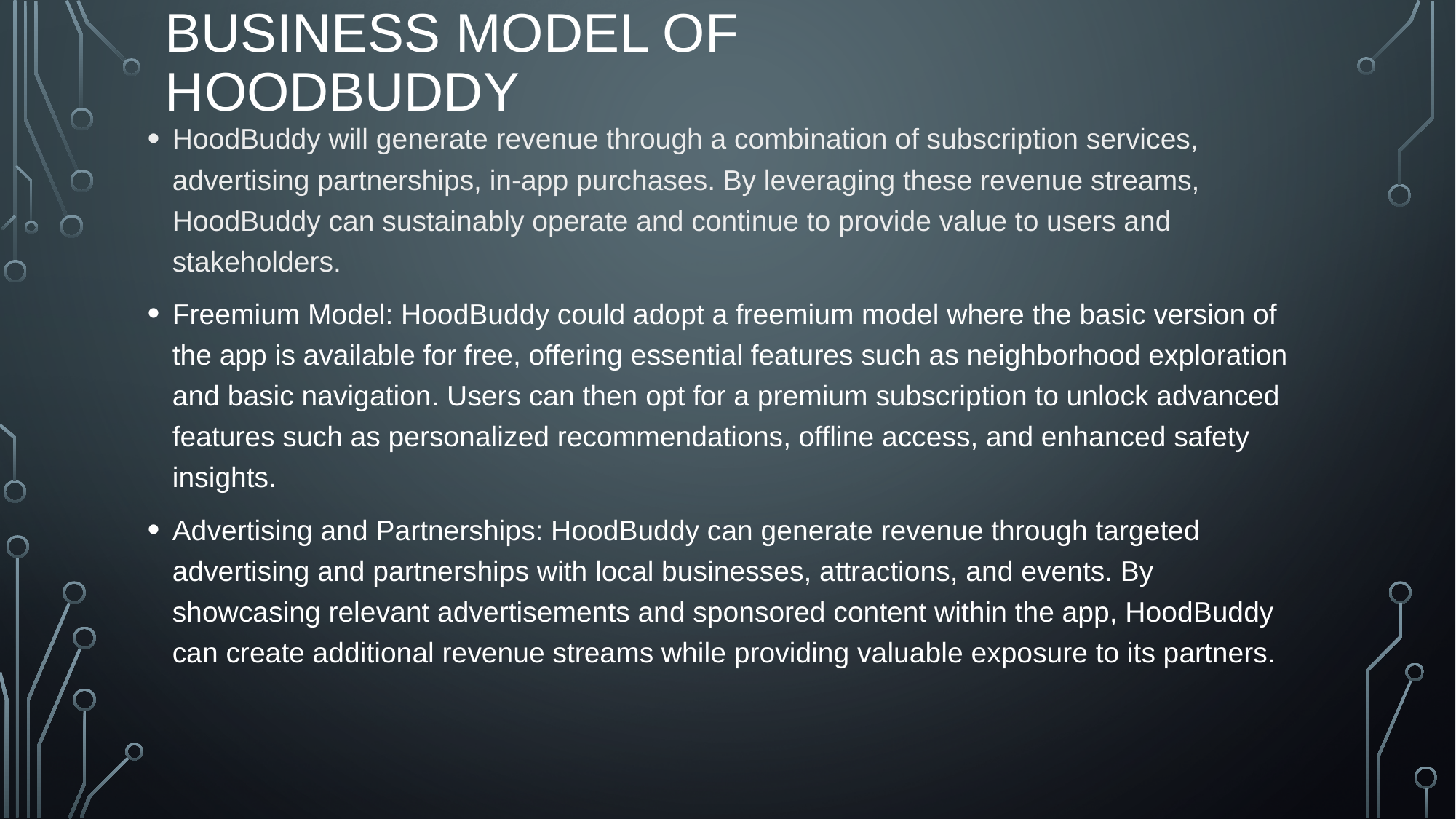

# Business model of hoodbuddy
HoodBuddy will generate revenue through a combination of subscription services, advertising partnerships, in-app purchases. By leveraging these revenue streams, HoodBuddy can sustainably operate and continue to provide value to users and stakeholders.
Freemium Model: HoodBuddy could adopt a freemium model where the basic version of the app is available for free, offering essential features such as neighborhood exploration and basic navigation. Users can then opt for a premium subscription to unlock advanced features such as personalized recommendations, offline access, and enhanced safety insights.
Advertising and Partnerships: HoodBuddy can generate revenue through targeted advertising and partnerships with local businesses, attractions, and events. By showcasing relevant advertisements and sponsored content within the app, HoodBuddy can create additional revenue streams while providing valuable exposure to its partners.